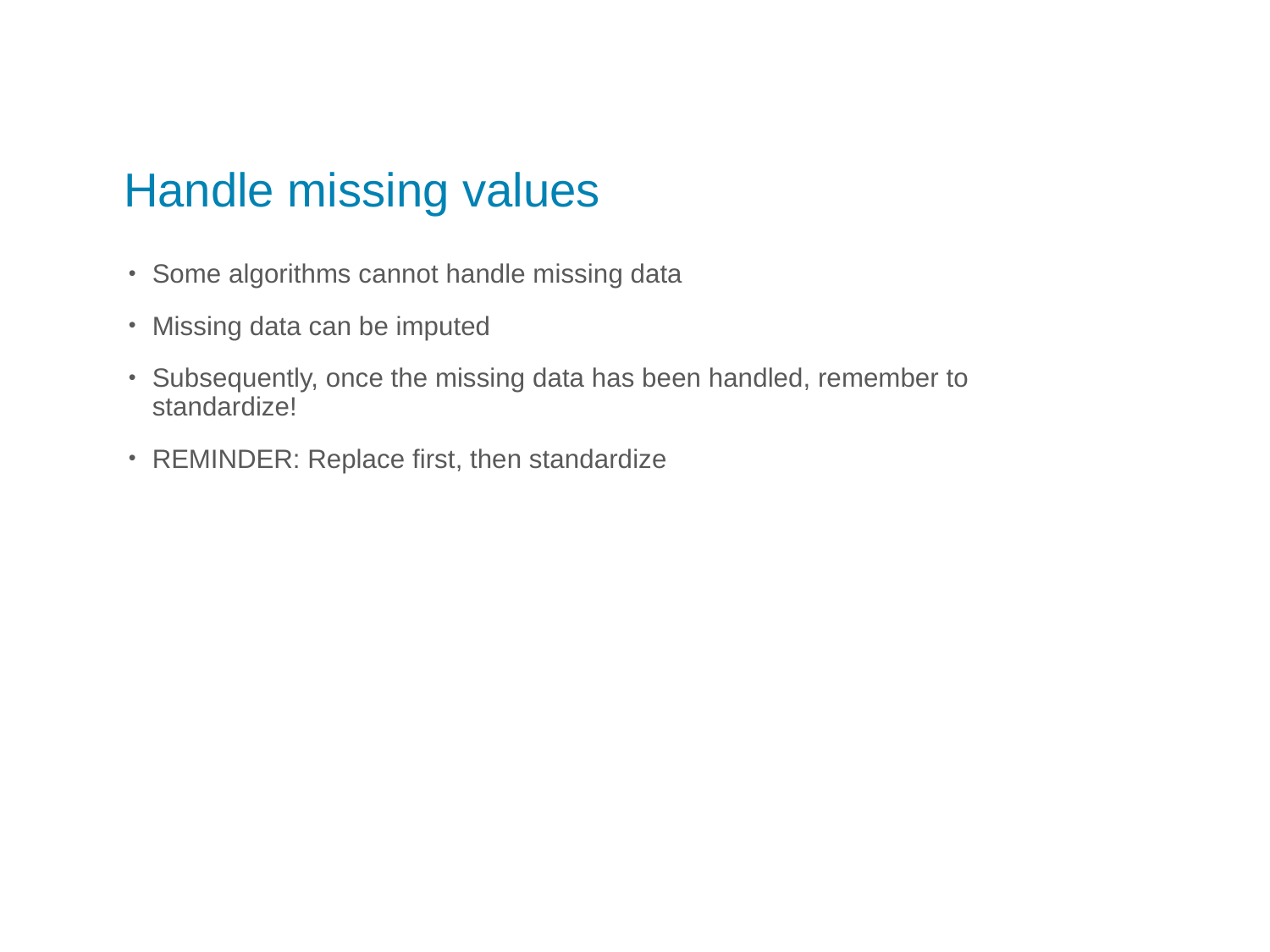

# Handle missing values
Some algorithms cannot handle missing data
Missing data can be imputed
Subsequently, once the missing data has been handled, remember to standardize!
REMINDER: Replace first, then standardize